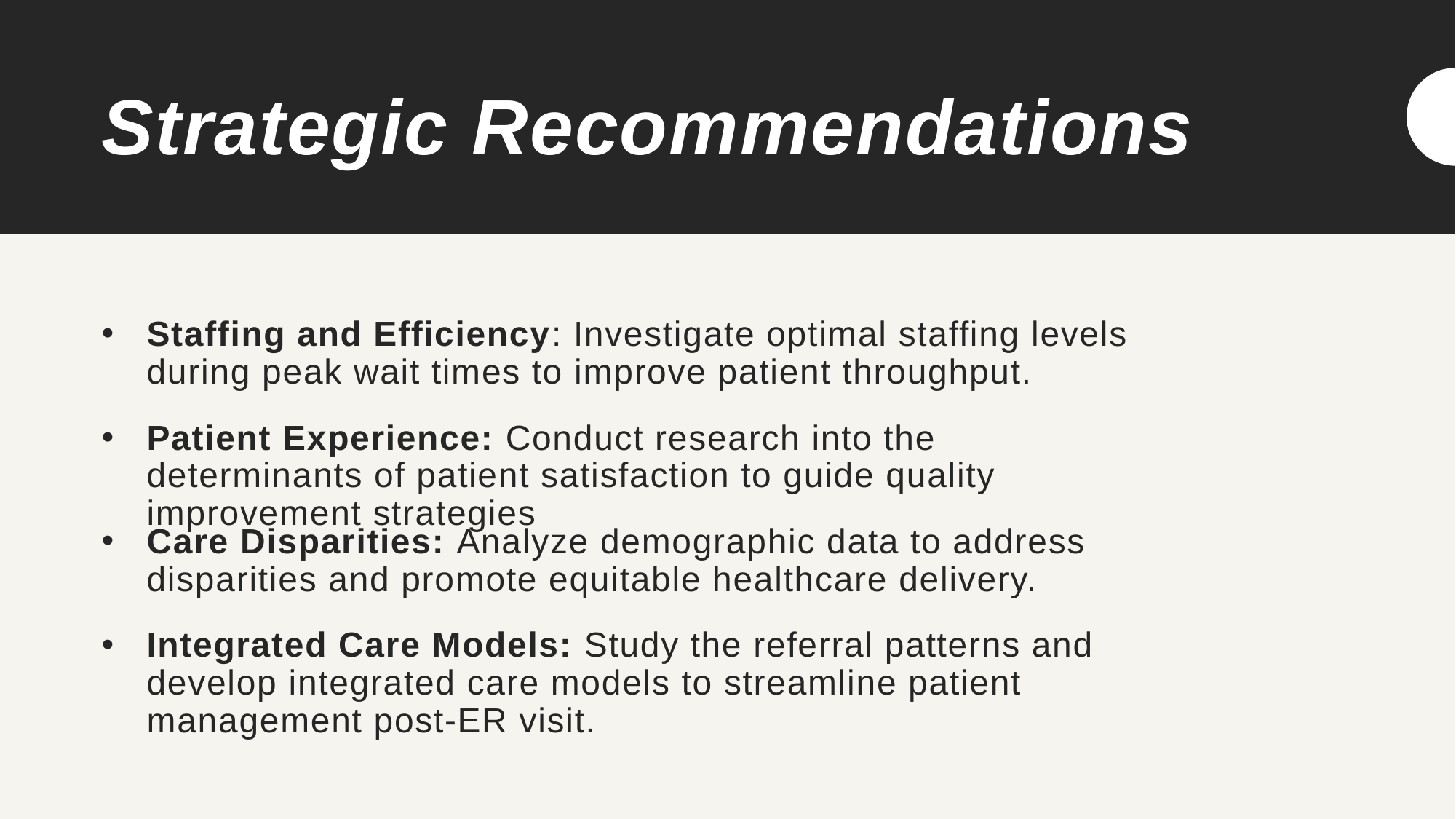

Strategic Recommendations

Staffing and Efficiency: Investigate optimal staffing levels during peak wait times to improve patient throughput.
Patient Experience: Conduct research into the determinants of patient satisfaction to guide quality improvement strategies
Care Disparities: Analyze demographic data to address disparities and promote equitable healthcare delivery.
Integrated Care Models: Study the referral patterns and develop integrated care models to streamline patient management post-ER visit.